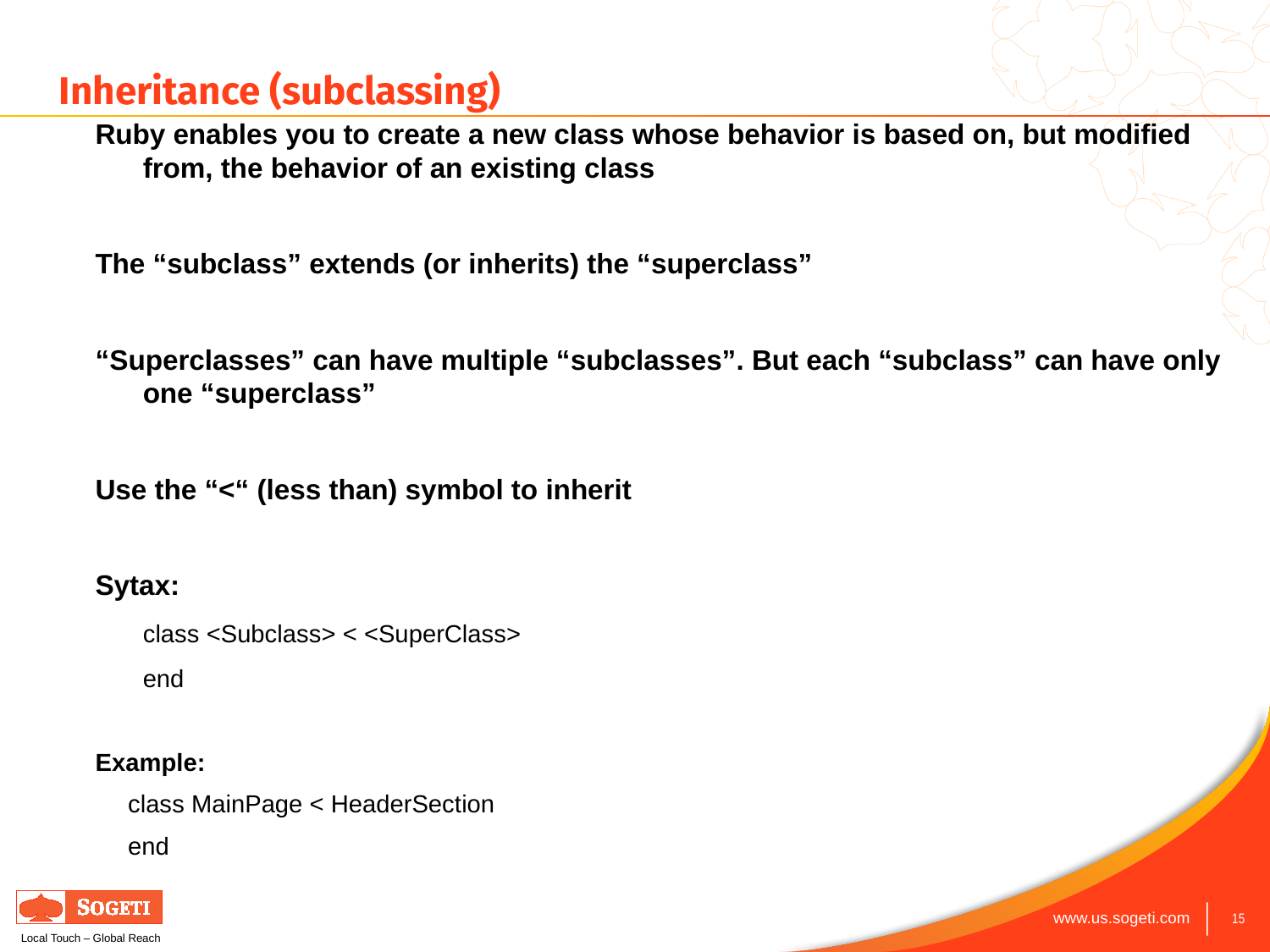

Inheritance (subclassing)
Ruby enables you to create a new class whose behavior is based on, but modified from, the behavior of an existing class

The “subclass” extends (or inherits) the “superclass”

“Superclasses” can have multiple “subclasses”. But each “subclass” can have only one “superclass”

Use the “<“ (less than) symbol to inherit

Sytax:
	class <Subclass> < <SuperClass>
	end

Example:
	class MainPage < HeaderSection
	end